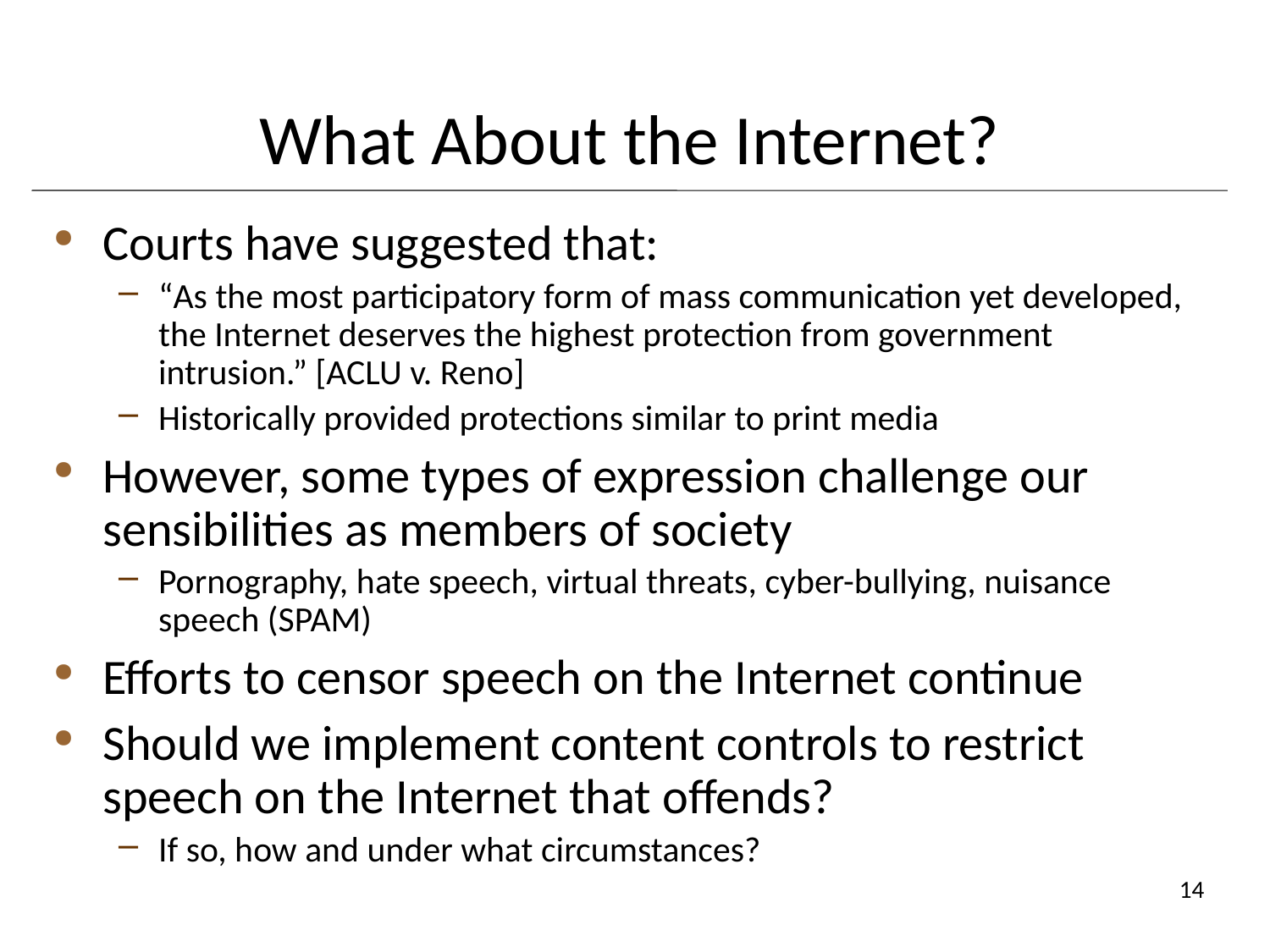

# What About the Internet?
Courts have suggested that:
“As the most participatory form of mass communication yet developed, the Internet deserves the highest protection from government intrusion.” [ACLU v. Reno]
Historically provided protections similar to print media
However, some types of expression challenge our sensibilities as members of society
Pornography, hate speech, virtual threats, cyber-bullying, nuisance speech (SPAM)
Efforts to censor speech on the Internet continue
Should we implement content controls to restrict speech on the Internet that offends?
If so, how and under what circumstances?
14